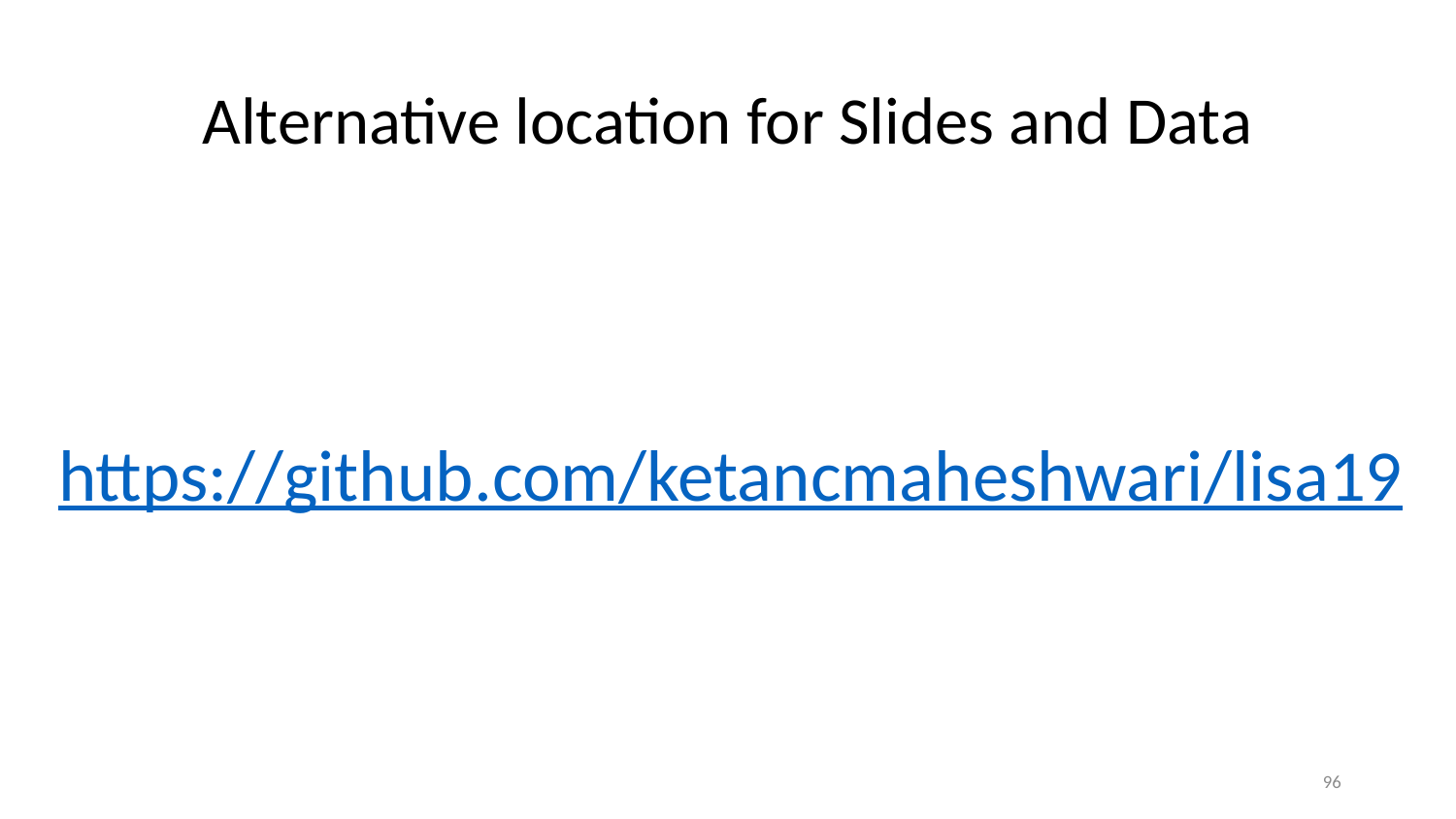

# Alternative location for Slides and Data
https://github.com/ketancmaheshwari/lisa19
96